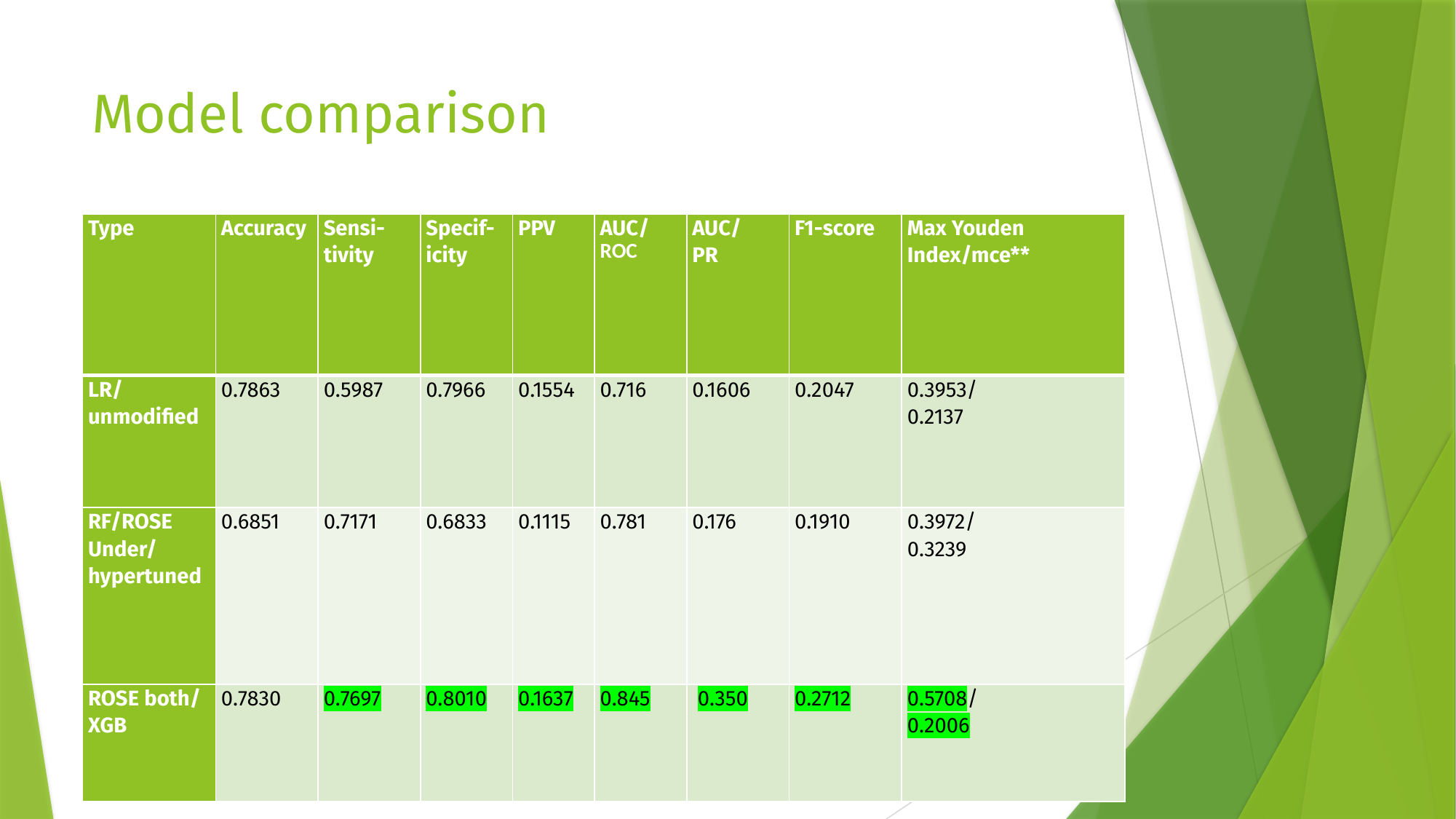

# Model comparison
| Type | Accuracy | Sensi-tivity | Specif-icity | PPV | AUC/ ROC | AUC/ PR | F1-score | Max Youden Index/mce\*\* |
| --- | --- | --- | --- | --- | --- | --- | --- | --- |
| LR/ unmodified | 0.7863 | 0.5987 | 0.7966 | 0.1554 | 0.716 | 0.1606 | 0.2047 | 0.3953/ 0.2137 |
| RF/ROSE Under/ hypertuned | 0.6851 | 0.7171 | 0.6833 | 0.1115 | 0.781 | 0.176 | 0.1910 | 0.3972/ 0.3239 |
| ROSE both/ XGB | 0.7830 | 0.7697 | 0.8010 | 0.1637 | 0.845 | 0.350 | 0.2712 | 0.5708/ 0.2006 |